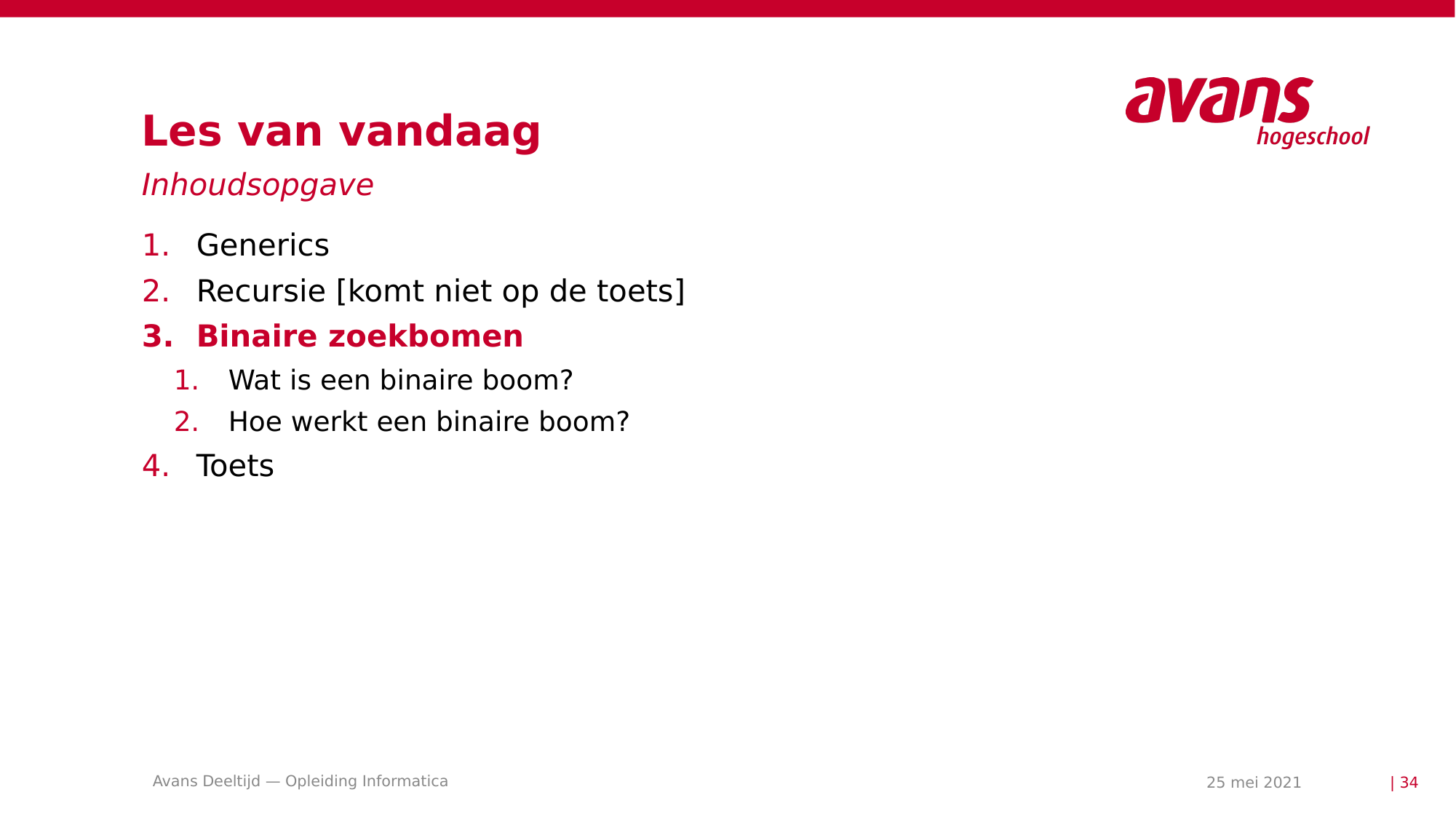

# Les van vandaag
Inhoudsopgave
Generics
Recursie [komt niet op de toets]
Binaire zoekbomen
Wat is een binaire boom?
Hoe werkt een binaire boom?
Toets
Avans Deeltijd — Opleiding Informatica
25 mei 2021
| 34